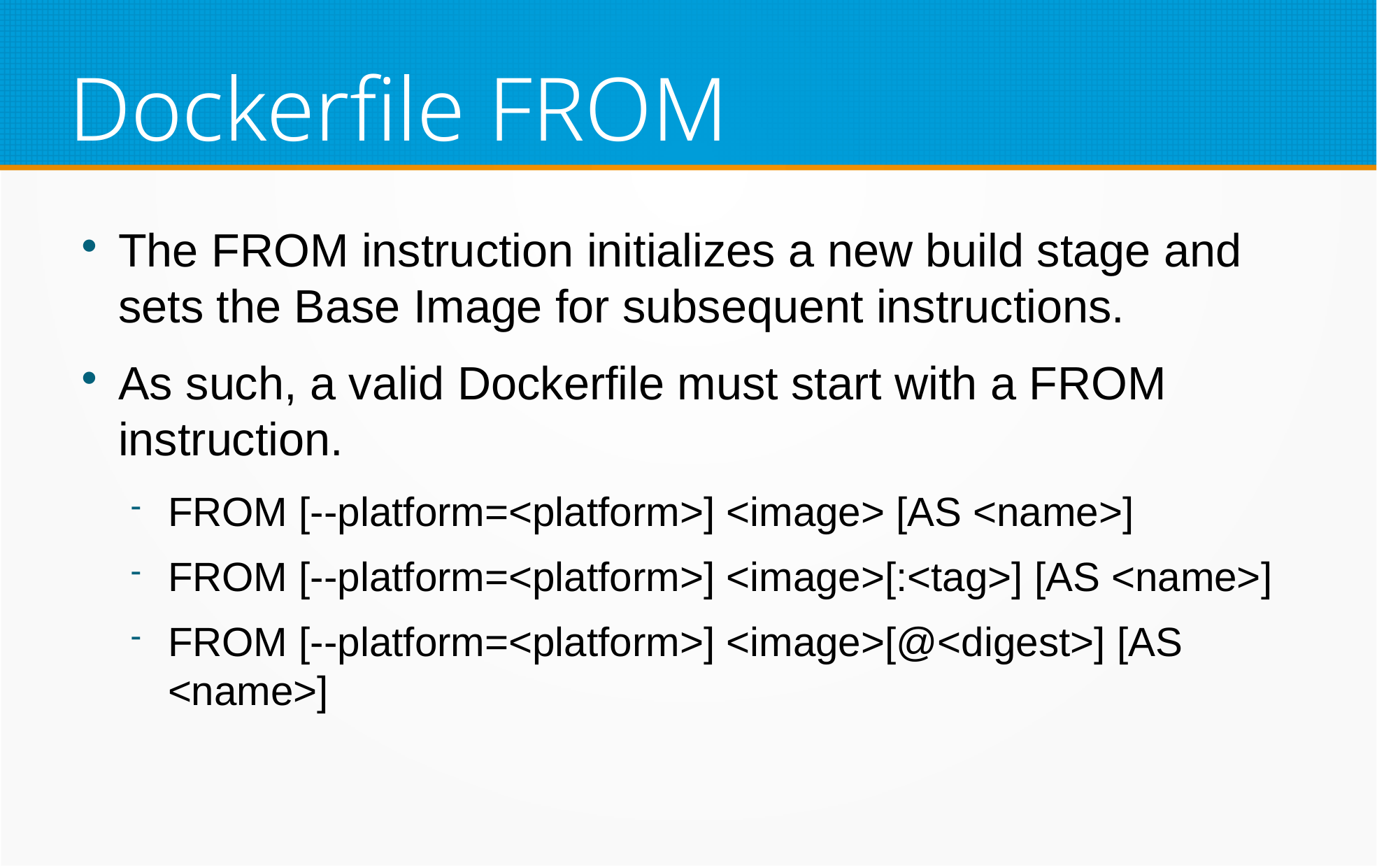

Dockerfile FROM
The FROM instruction initializes a new build stage and sets the Base Image for subsequent instructions.
As such, a valid Dockerfile must start with a FROM instruction.
FROM [--platform=<platform>] <image> [AS <name>]
FROM [--platform=<platform>] <image>[:<tag>] [AS <name>]
FROM [--platform=<platform>] <image>[@<digest>] [AS <name>]